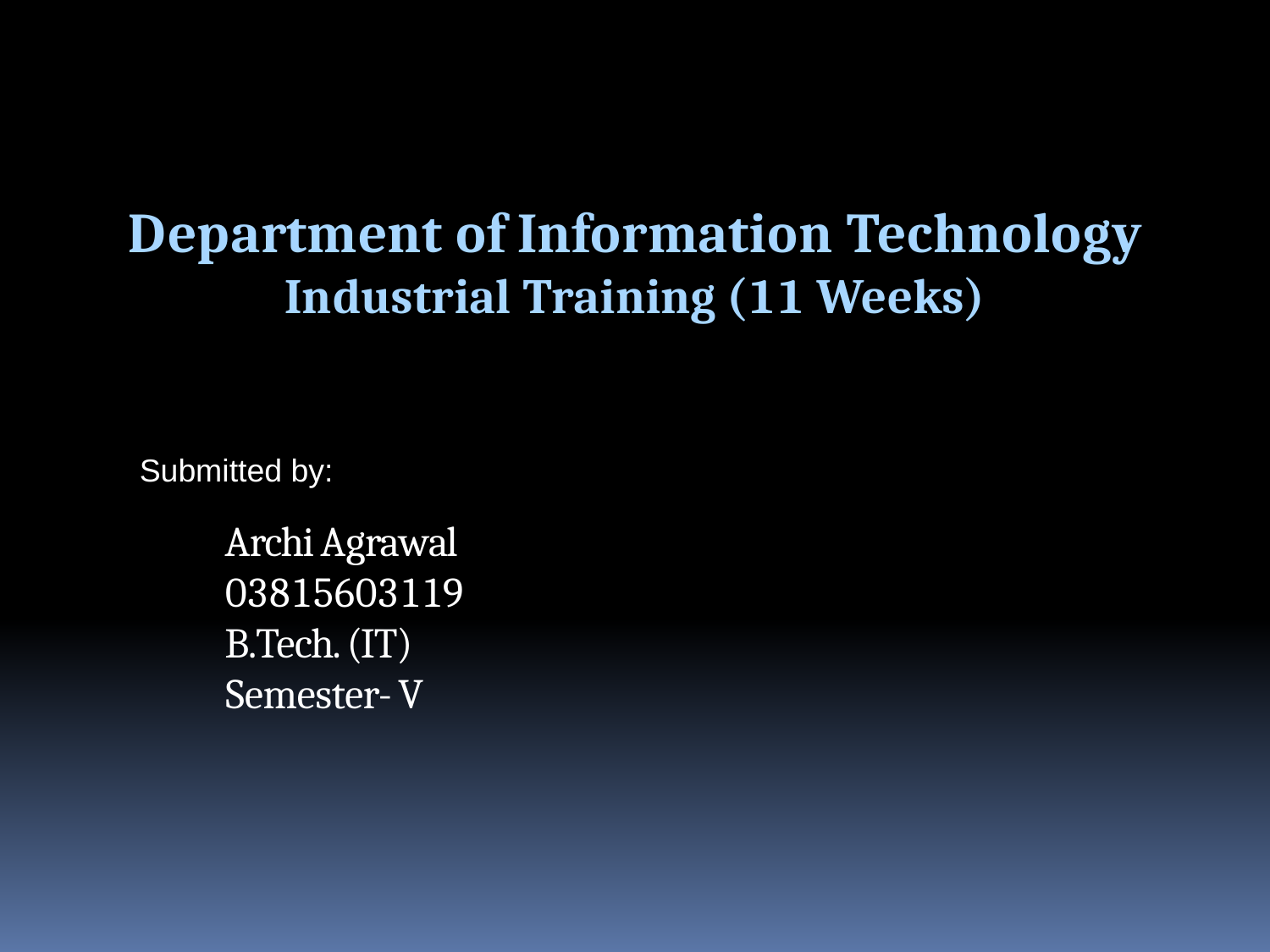

Department of Information Technology
Industrial Training (11 Weeks)
Submitted by:
# Archi Agrawal 03815603119 B.Tech. (IT) Semester- V